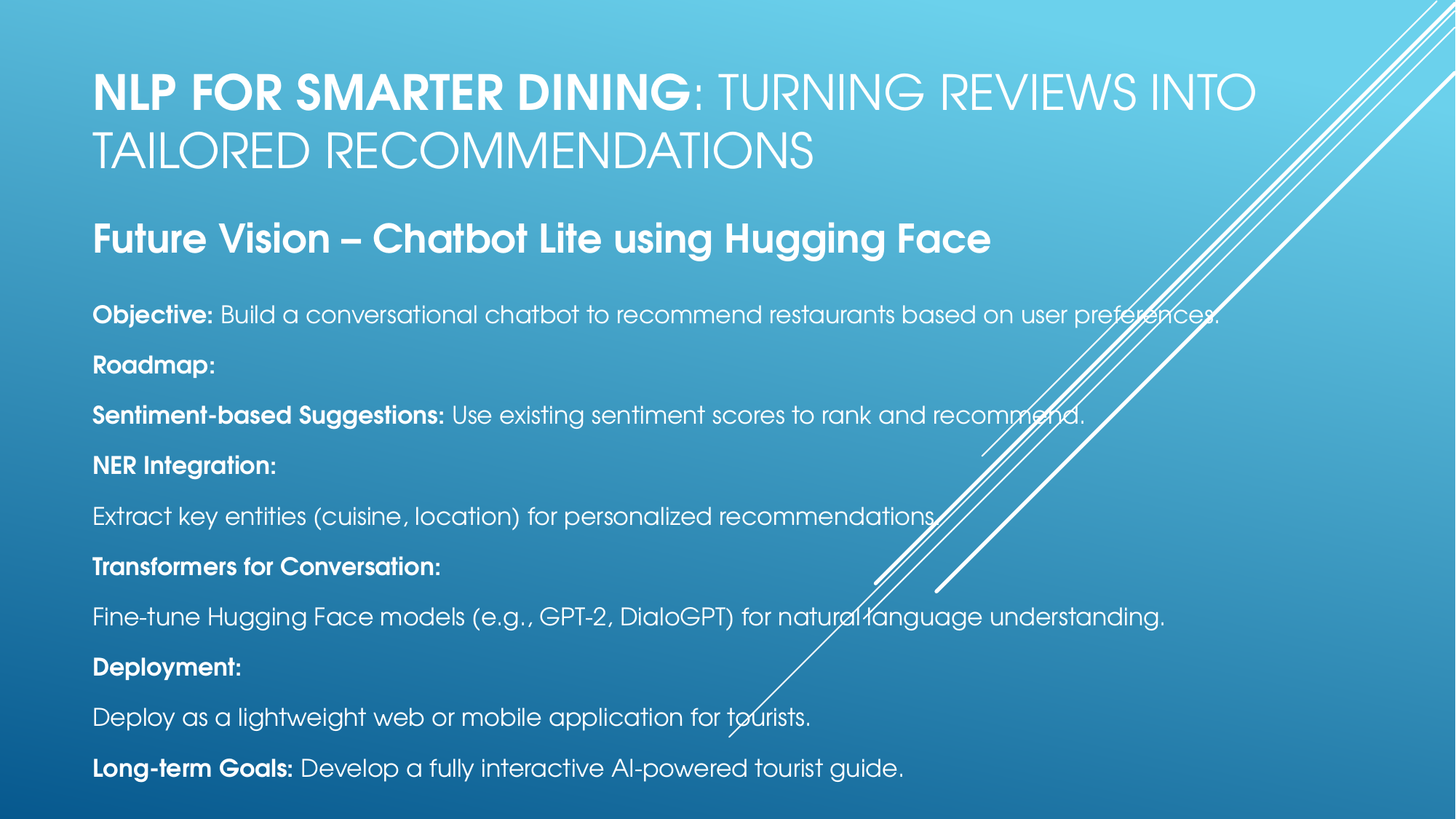

# NLP for Smarter Dining: Turning Reviews into Tailored Recommendations
Future Vision – Chatbot Lite using Hugging Face

Objective: Build a conversational chatbot to recommend restaurants based on user preferences.
Roadmap:
Sentiment-based Suggestions: Use existing sentiment scores to rank and recommend.
NER Integration:
Extract key entities (cuisine, location) for personalized recommendations.
Transformers for Conversation:
Fine-tune Hugging Face models (e.g., GPT-2, DialoGPT) for natural language understanding.
Deployment:
Deploy as a lightweight web or mobile application for tourists.
Long-term Goals: Develop a fully interactive AI-powered tourist guide.